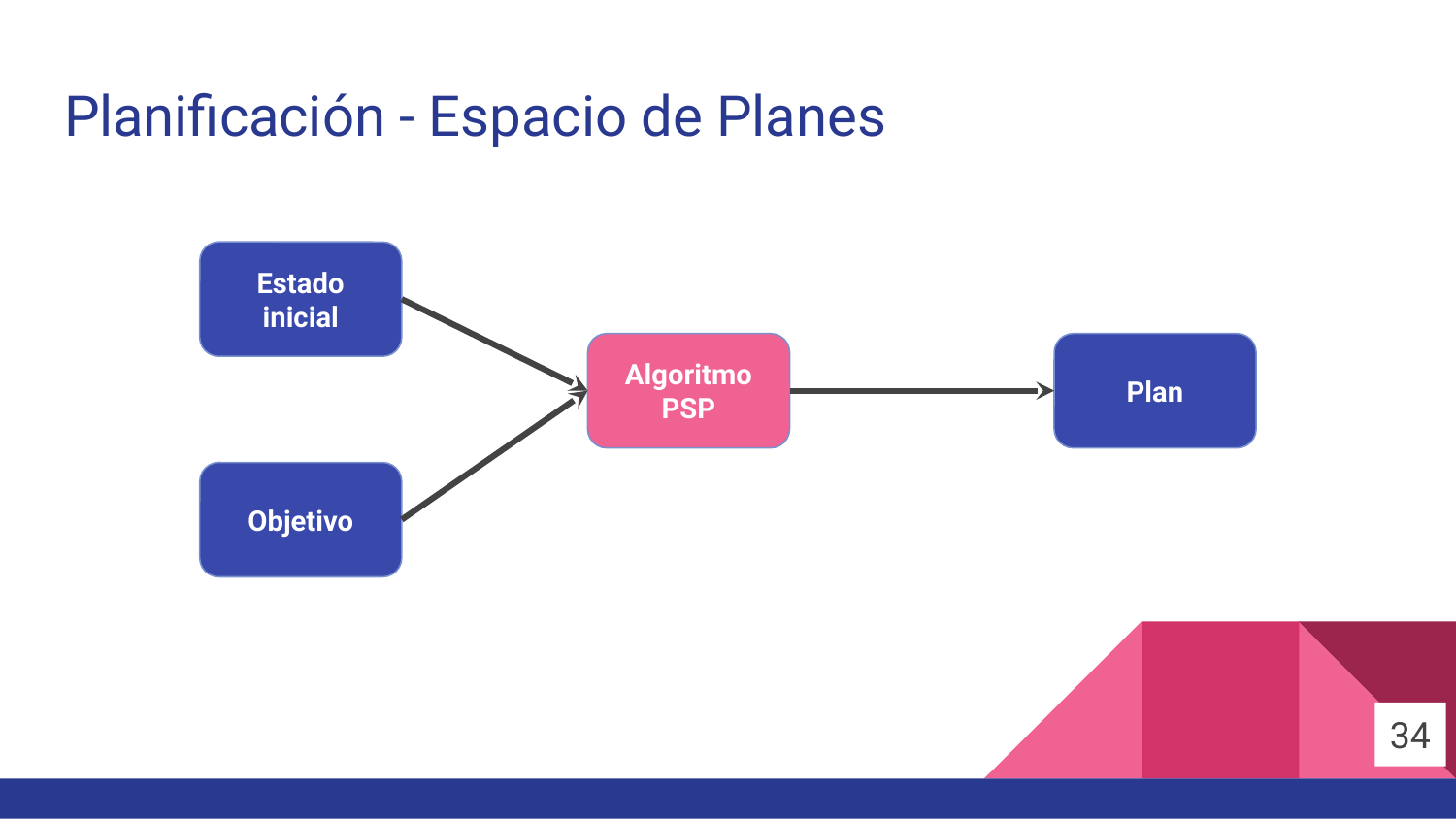

# Planificación - Espacio de Planes
Estado inicial
Algoritmo PSP
Plan
Objetivo
34